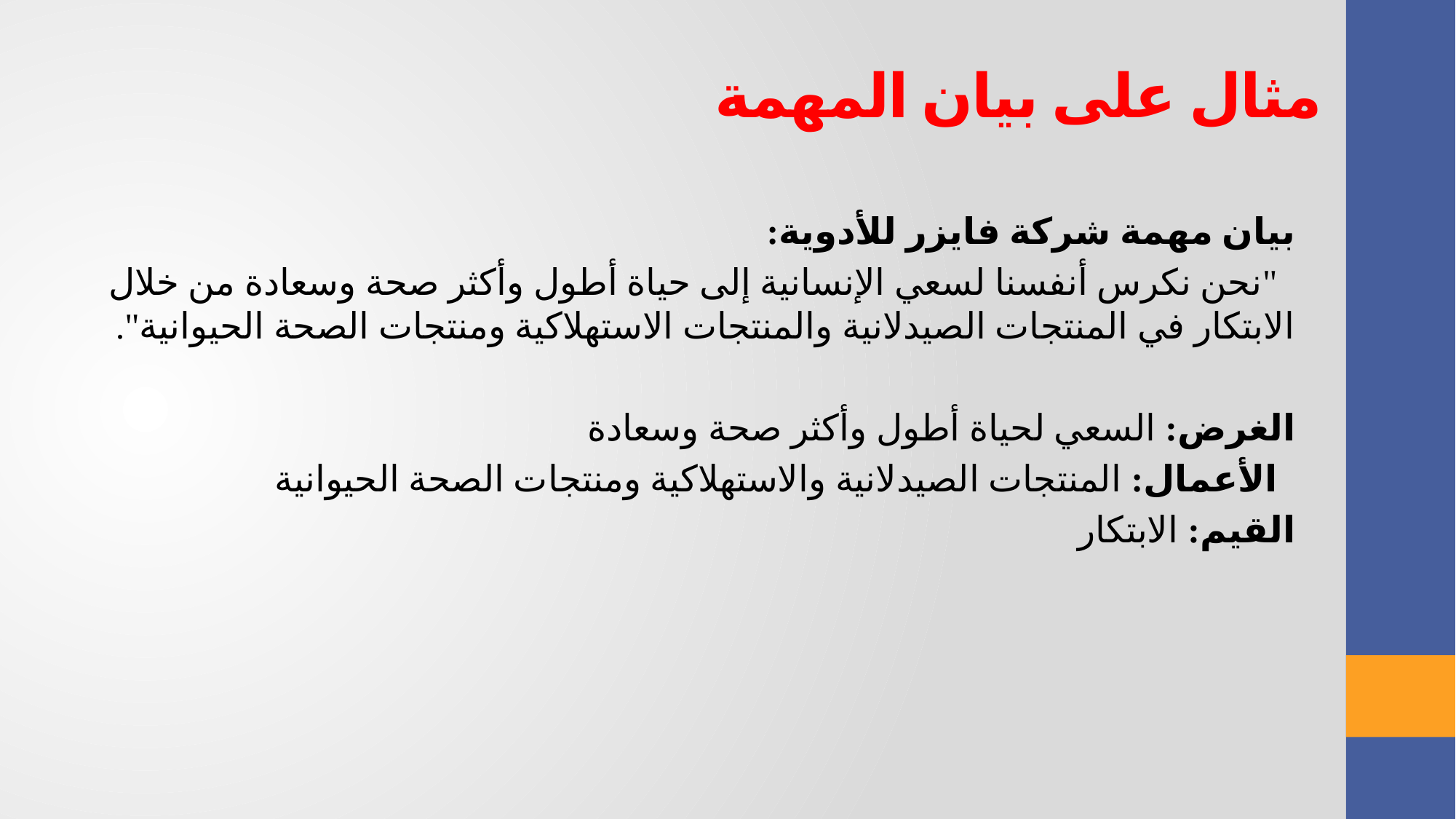

مثال على بيان المهمة
بيان مهمة شركة فايزر للأدوية:
  "نحن نكرس أنفسنا لسعي الإنسانية إلى حياة أطول وأكثر صحة وسعادة من خلال الابتكار في المنتجات الصيدلانية والمنتجات الاستهلاكية ومنتجات الصحة الحيوانية".

الغرض: السعي لحياة أطول وأكثر صحة وسعادة
  الأعمال: المنتجات الصيدلانية والاستهلاكية ومنتجات الصحة الحيوانية
القيم: الابتكار